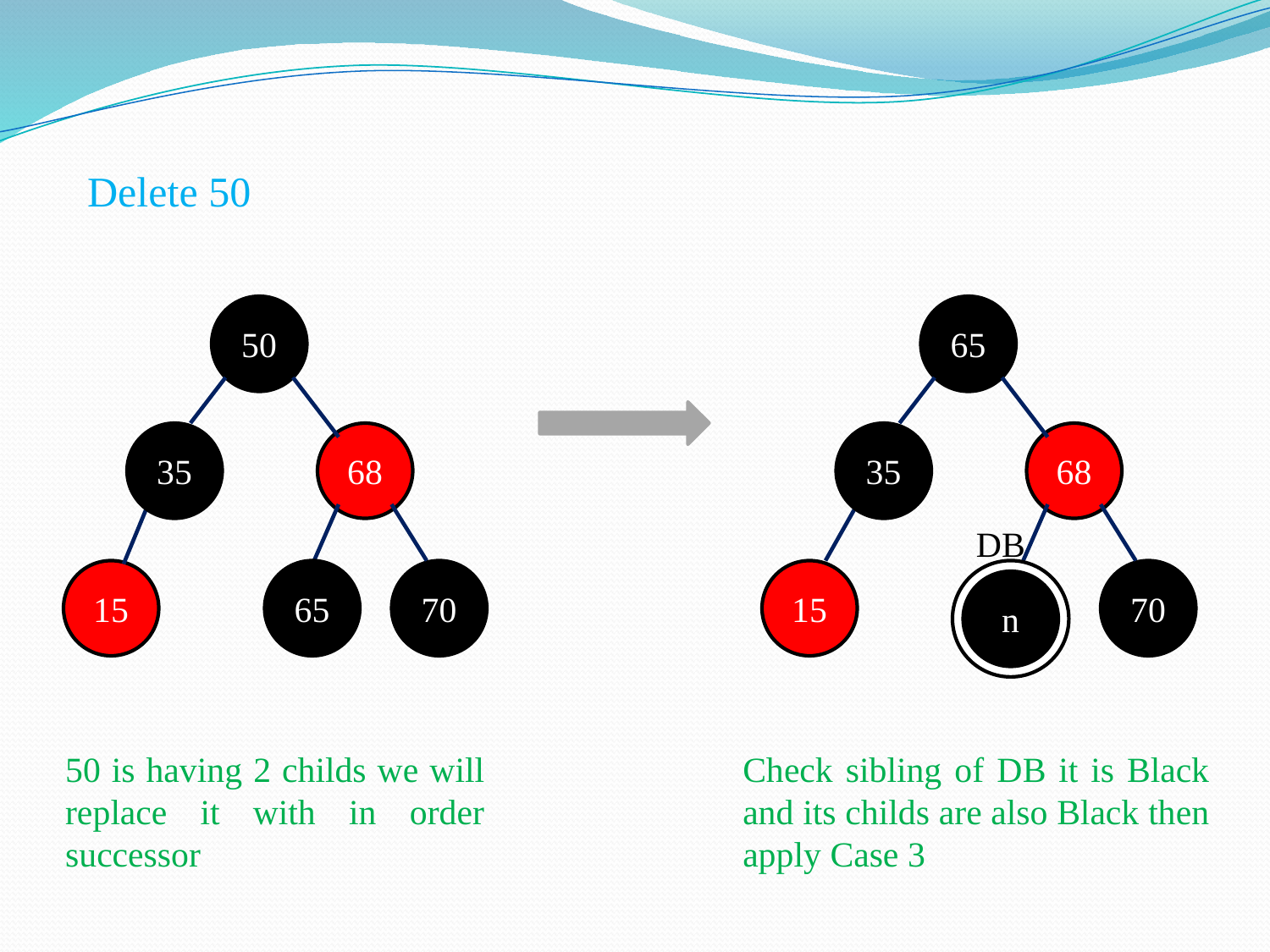

Delete 50
50
65

35
68
35
68
DB
15
65
70
15

70
n
50 is having 2 childs we will replace it with in order successor
Check sibling of DB it is Black and its childs are also Black then apply Case 3